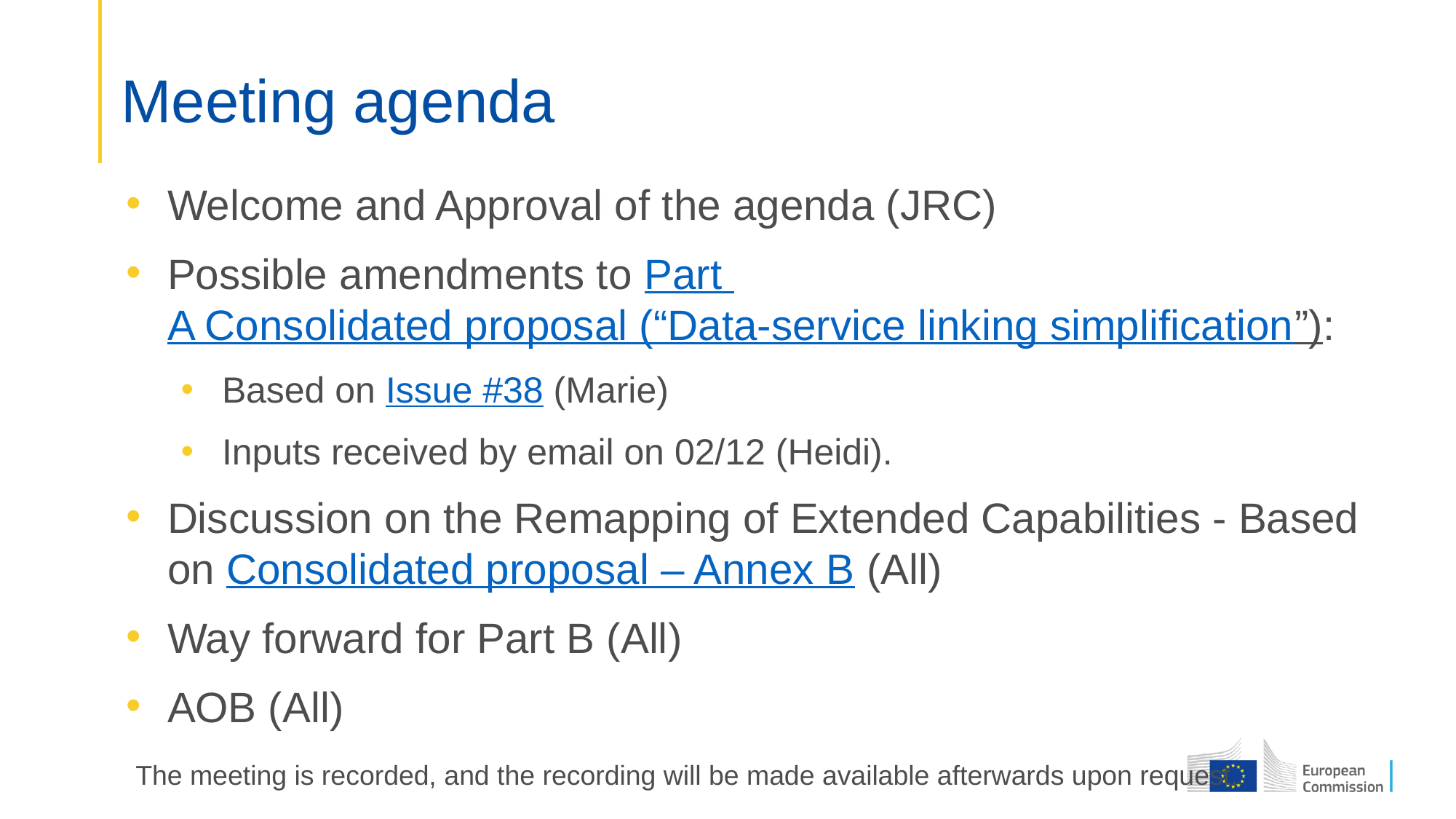

# Meeting agenda
Welcome and Approval of the agenda (JRC)
Possible amendments to Part A Consolidated proposal (“Data-service linking simplification”):
Based on Issue #38 (Marie)
Inputs received by email on 02/12 (Heidi).
Discussion on the Remapping of Extended Capabilities - Based on Consolidated proposal – Annex B (All)
Way forward for Part B (All)
AOB (All)
The meeting is recorded, and the recording will be made available afterwards upon request.